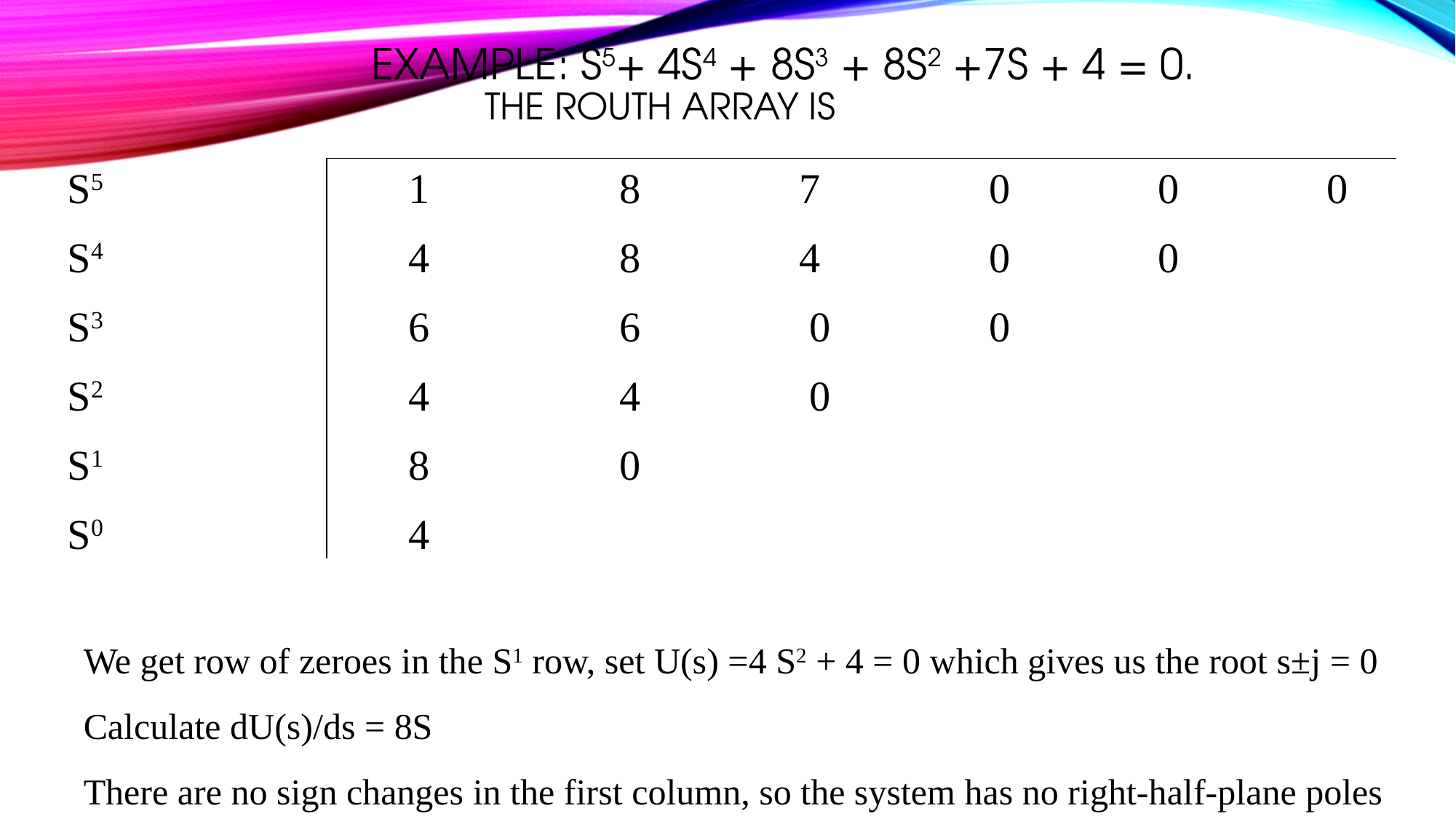

# Example: S5+ 4S4 + 8S3 + 8S2 +7S + 4 = 0. The Routh array is
| S5 S4 S3 S2 S1 S0 | 1 8 7 0 0 0 4 8 4 0 0 6 6 0 0 4 4 0 8 0 4 |
| --- | --- |
We get row of zeroes in the S1 row, set U(s) =4 S2 + 4 = 0 which gives us the root s±j = 0
Calculate dU(s)/ds = 8S
There are no sign changes in the first column, so the system has no right-half-plane poles